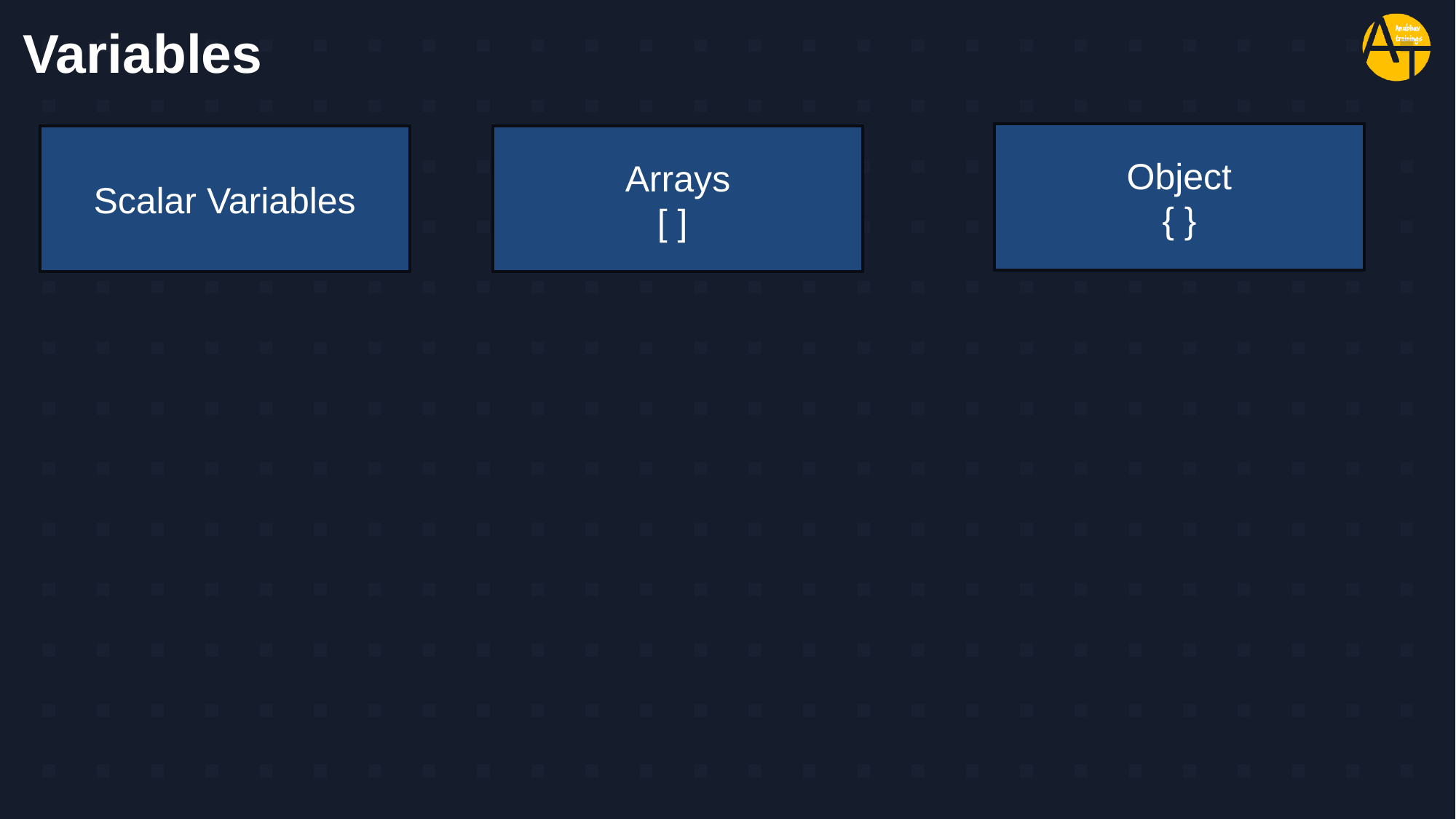

# Variables
Object
{ }
Scalar Variables
Arrays
[ ]